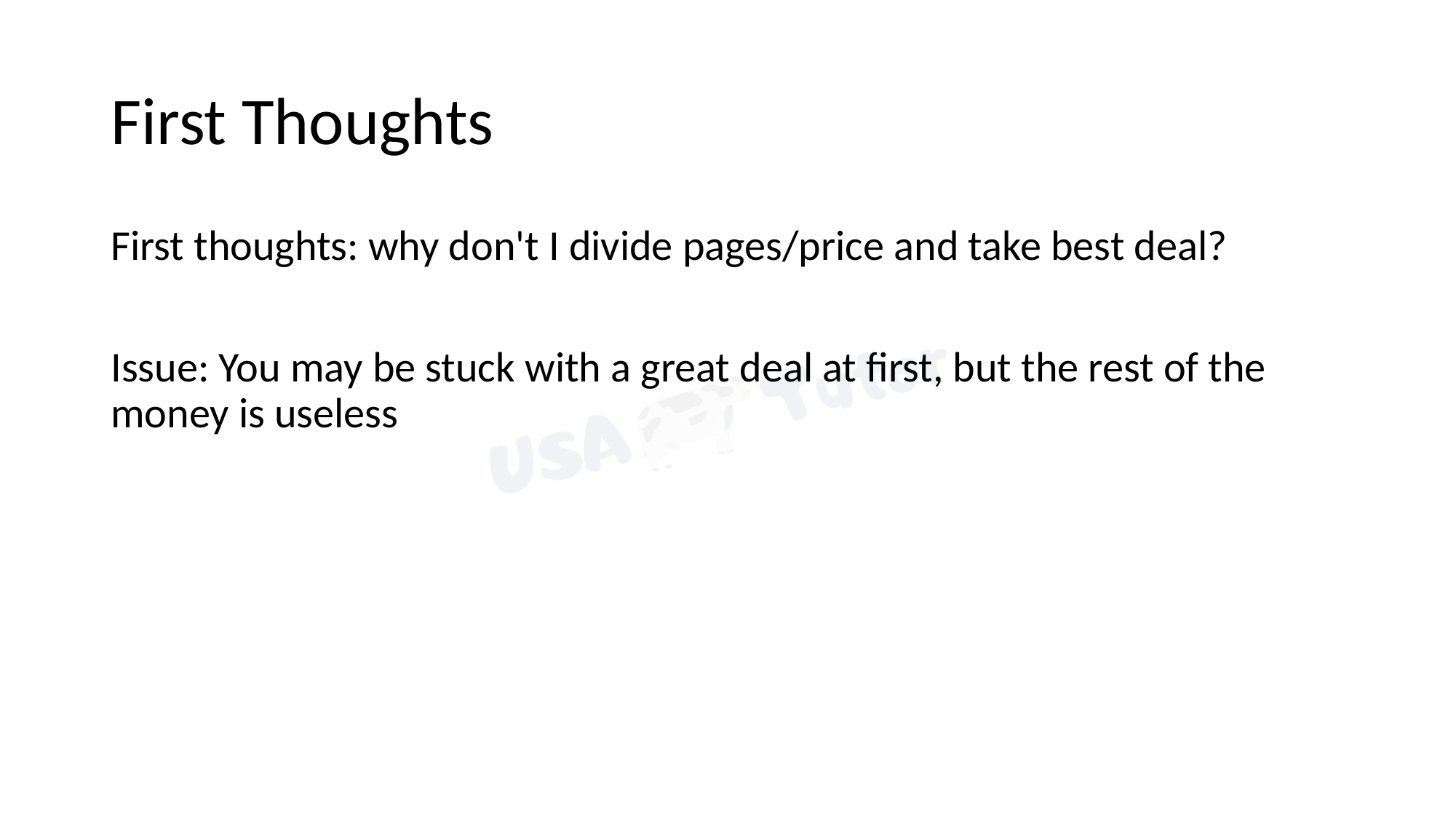

# First Thoughts
First thoughts: why don't I divide pages/price and take best deal?

Issue: You may be stuck with a great deal at first, but the rest of the money is useless